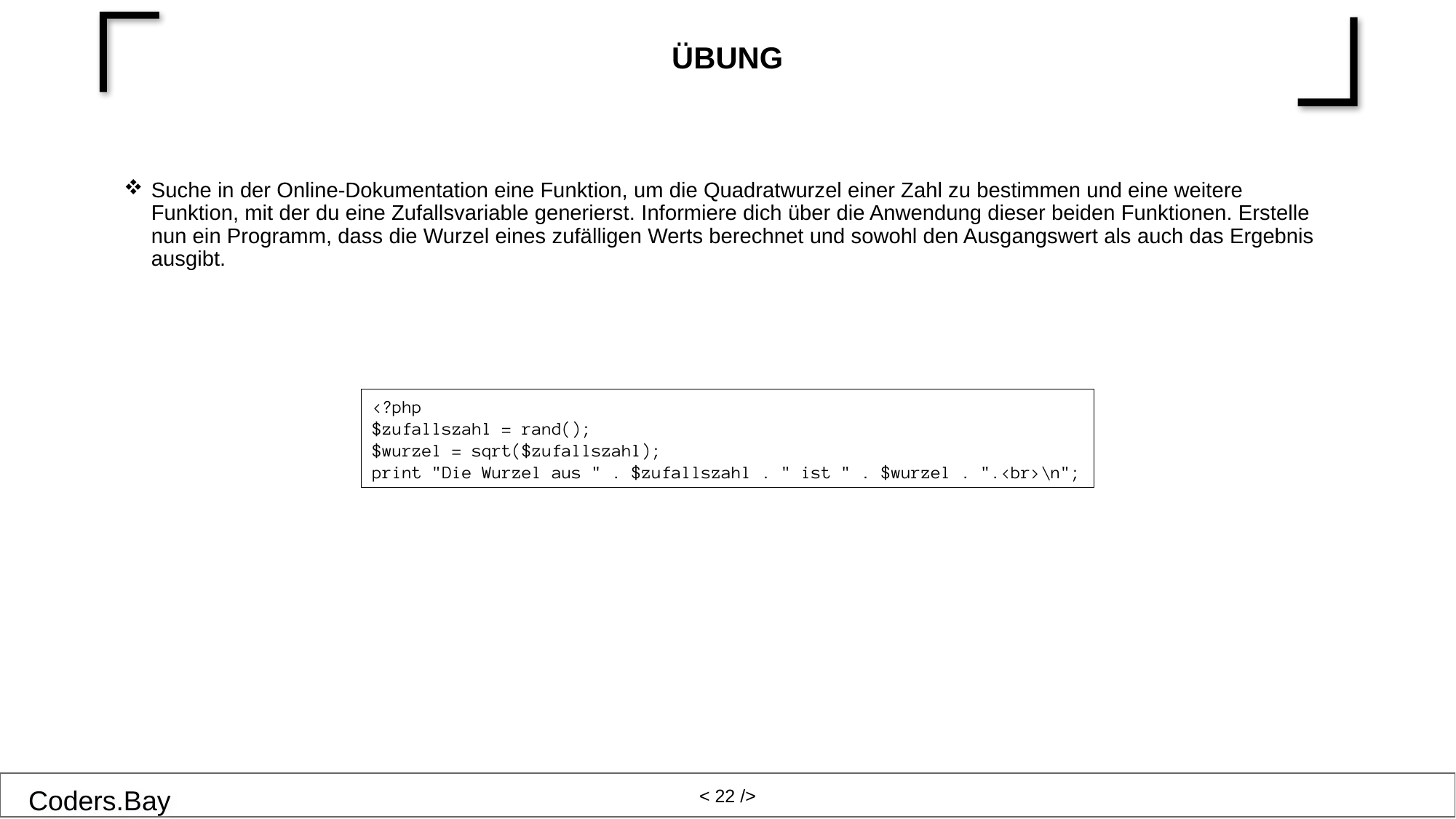

# Übung
Suche in der Online-Dokumentation eine Funktion, um die Quadratwurzel einer Zahl zu bestimmen und eine weitere Funktion, mit der du eine Zufallsvariable generierst. Informiere dich über die Anwendung dieser beiden Funktionen. Erstelle nun ein Programm, dass die Wurzel eines zufälligen Werts berechnet und sowohl den Ausgangswert als auch das Ergebnis ausgibt.

<?php
$zufallszahl = rand();
$wurzel = sqrt($zufallszahl);
print "Die Wurzel aus " . $zufallszahl . " ist " . $wurzel . ".<br>\n";